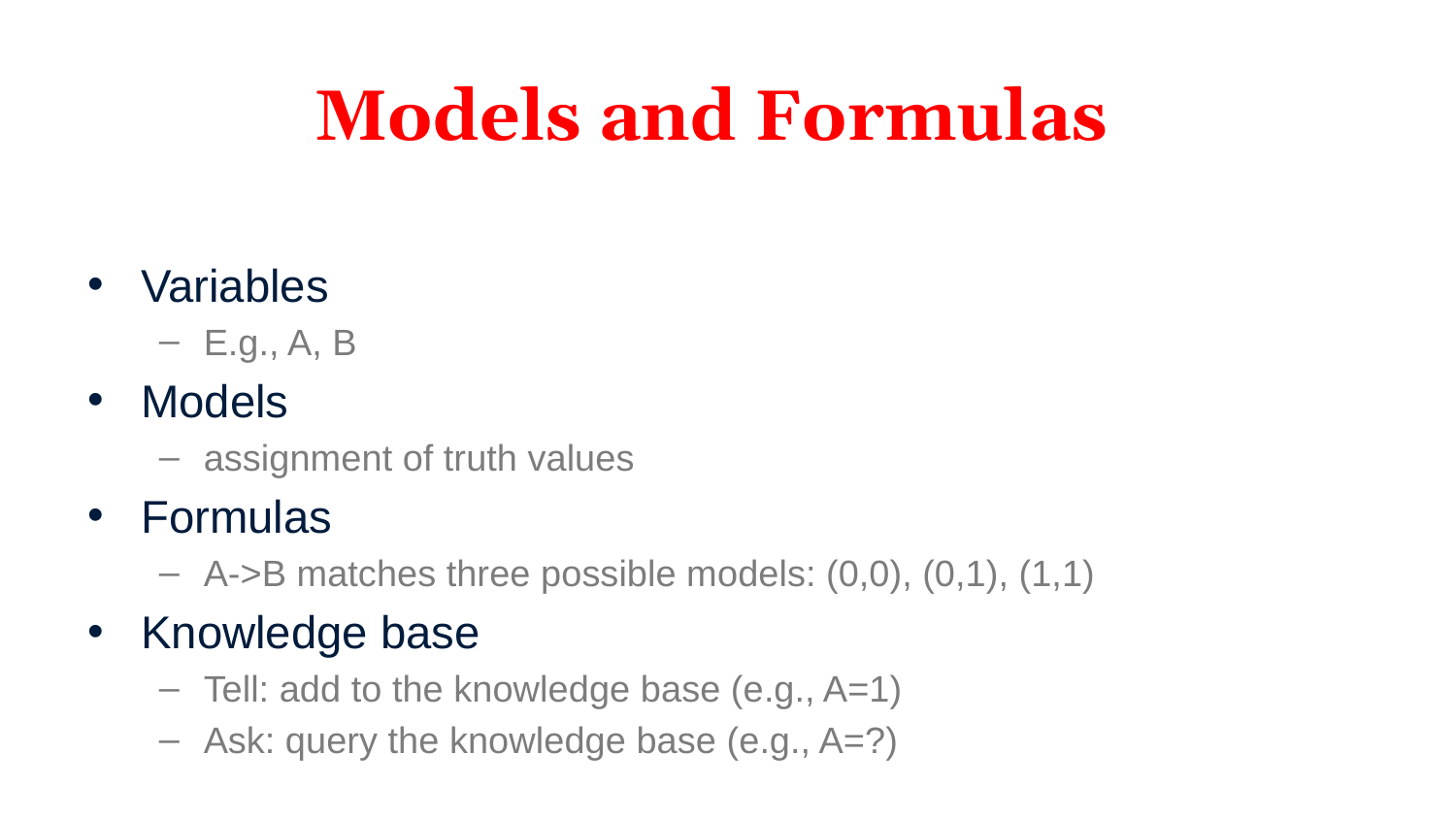

# Models and Formulas
Variables
E.g., A, B
Models
assignment of truth values
Formulas
A->B matches three possible models: (0,0), (0,1), (1,1)
Knowledge base
Tell: add to the knowledge base (e.g., A=1)
Ask: query the knowledge base (e.g., A=?)